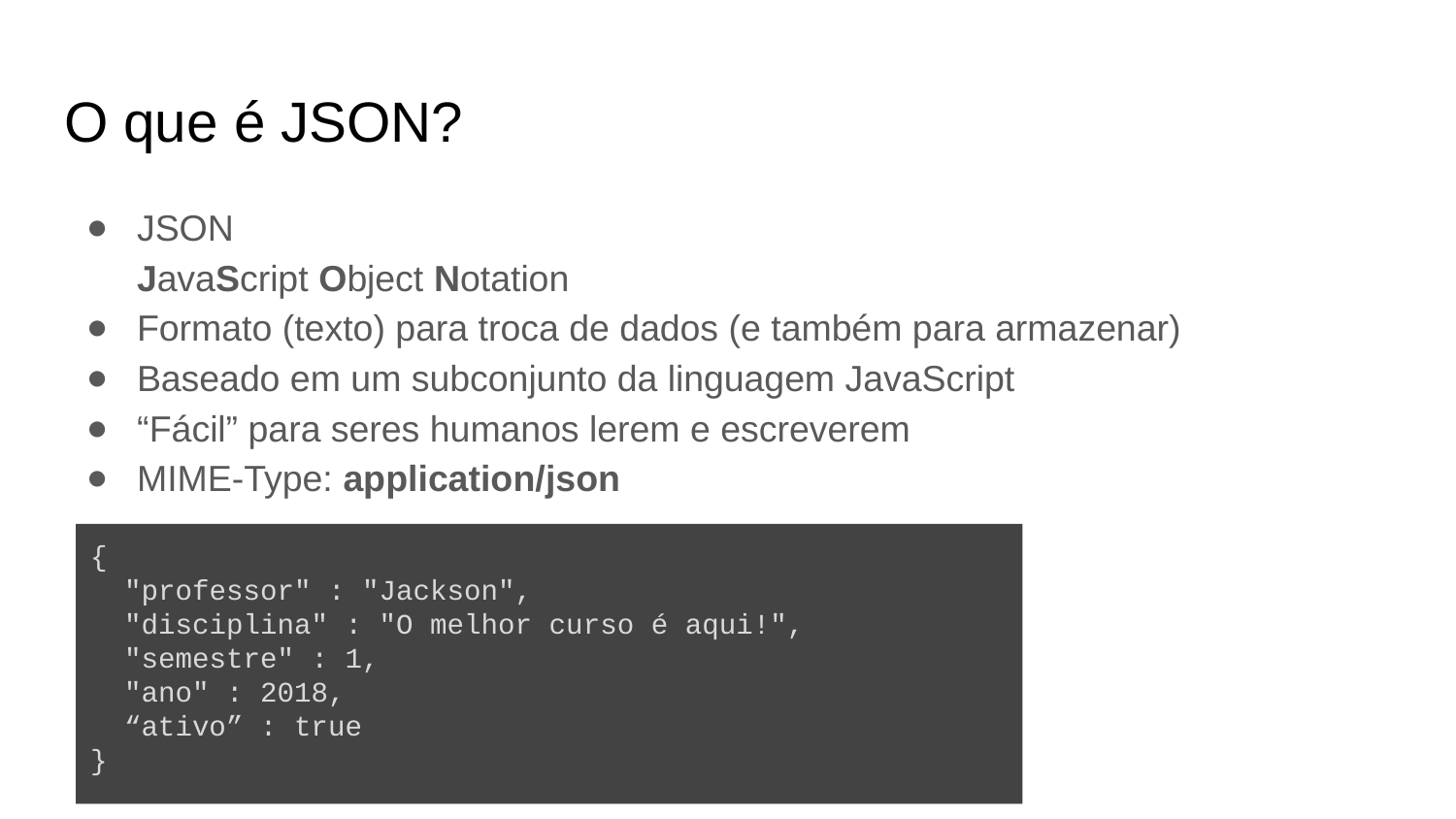

# O que é JSON?
JSON
JavaScript Object Notation
Formato (texto) para troca de dados (e também para armazenar)
Baseado em um subconjunto da linguagem JavaScript
“Fácil” para seres humanos lerem e escreverem
MIME-Type: application/json
{
  "professor" : "Jackson",
  "disciplina" : "O melhor curso é aqui!",
  "semestre" : 1,
  "ano" : 2018,
  “ativo” : true
}